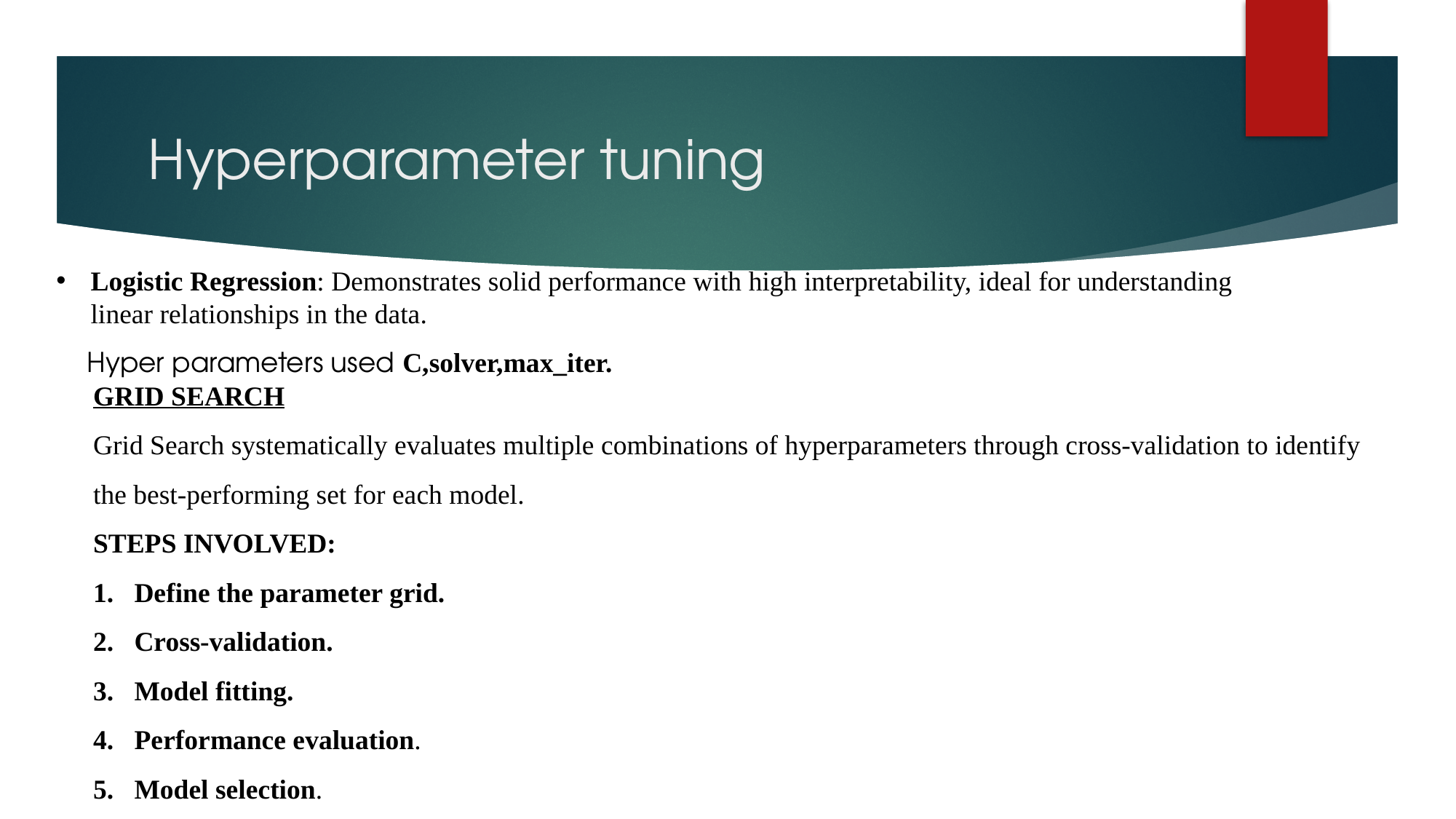

# Hyperparameter tuning
Logistic Regression: Demonstrates solid performance with high interpretability, ideal for understanding linear relationships in the data.
    Hyper parameters used C,solver,max_iter.

GRID SEARCH
Grid Search systematically evaluates multiple combinations of hyperparameters through cross-validation to identify the best-performing set for each model.
STEPS INVOLVED:
Define the parameter grid.
Cross-validation.
Model fitting.
Performance evaluation.
Model selection.